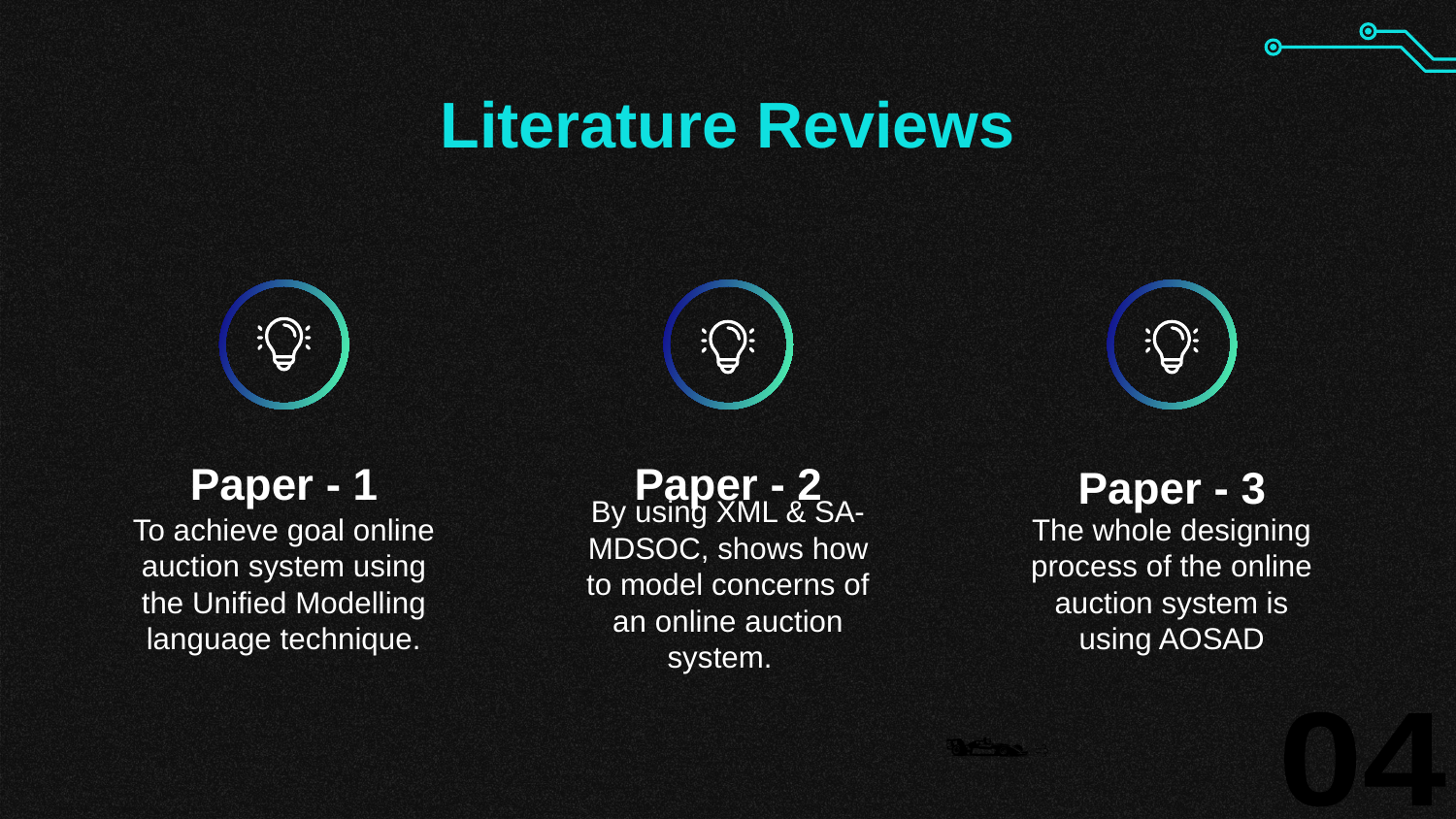

Literature Reviews

# Paper - 1
Paper - 2
Paper - 3
To achieve goal online auction system using the Unified Modelling language technique.
By using XML & SA-MDSOC, shows how to model concerns of an online auction system.
The whole designing process of the online auction system is using AOSAD
🏎️💨
04